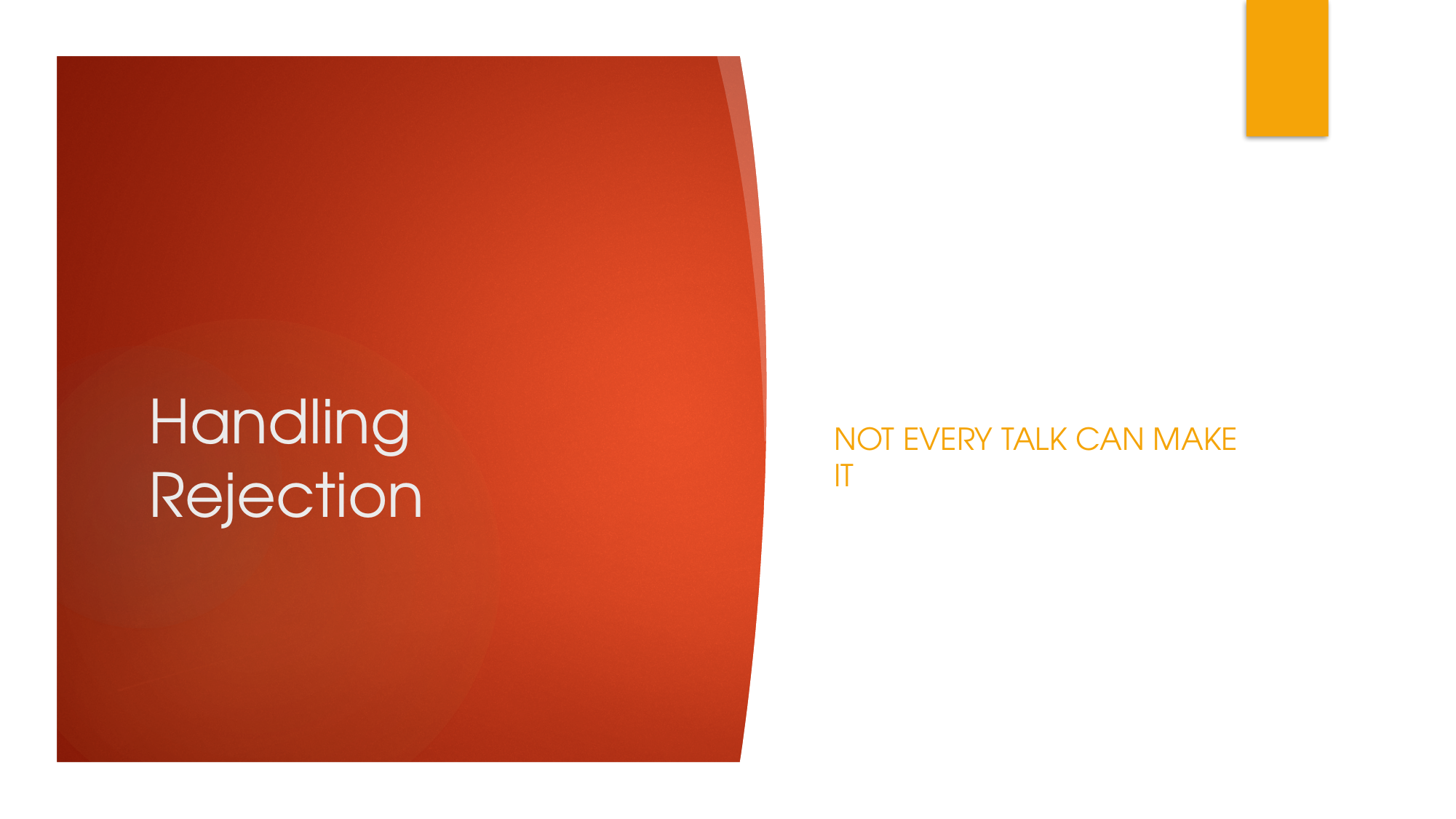

# Handling Rejection
Not every talk can make it